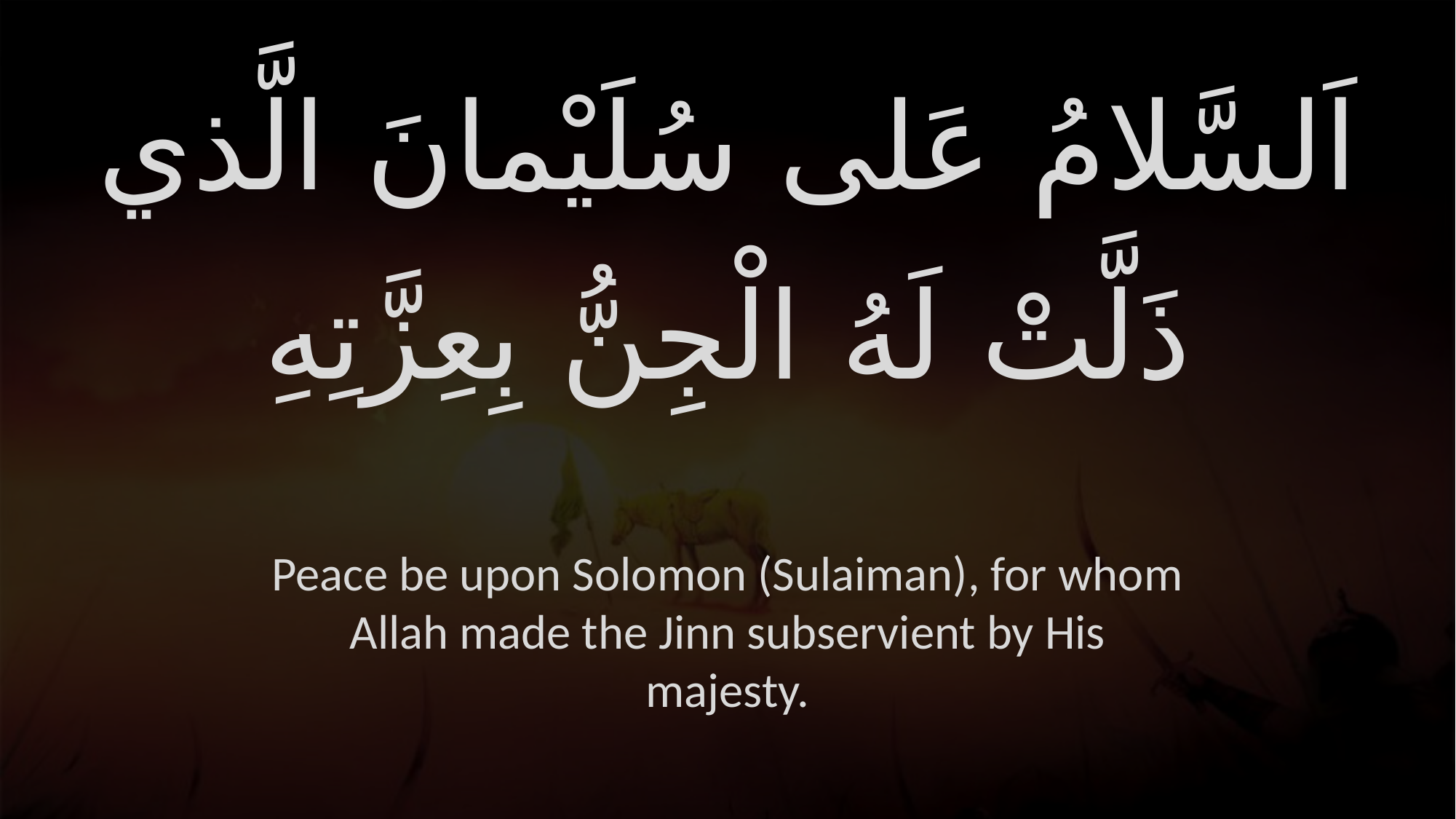

# اَلسَّلامُ عَلى سُلَيْمانَ الَّذي ذَلَّتْ لَهُ الْجِنُّ بِعِزَّتِهِ
Peace be upon Solomon (Sulaiman), for whom Allah made the Jinn subservient by His majesty.